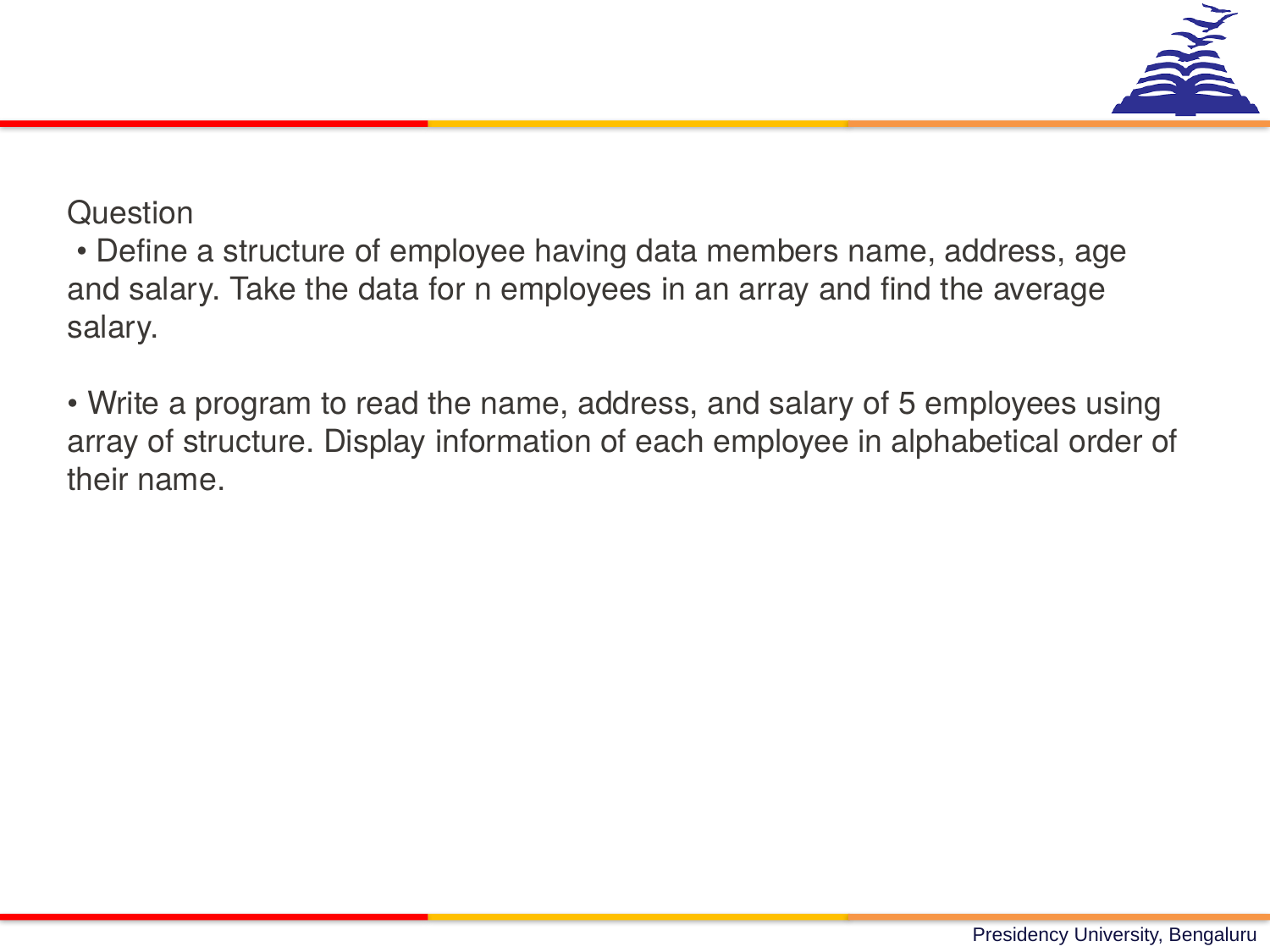

Question
 • Define a structure of employee having data members name, address, age and salary. Take the data for n employees in an array and find the average salary.

• Write a program to read the name, address, and salary of 5 employees using array of structure. Display information of each employee in alphabetical order of their name.